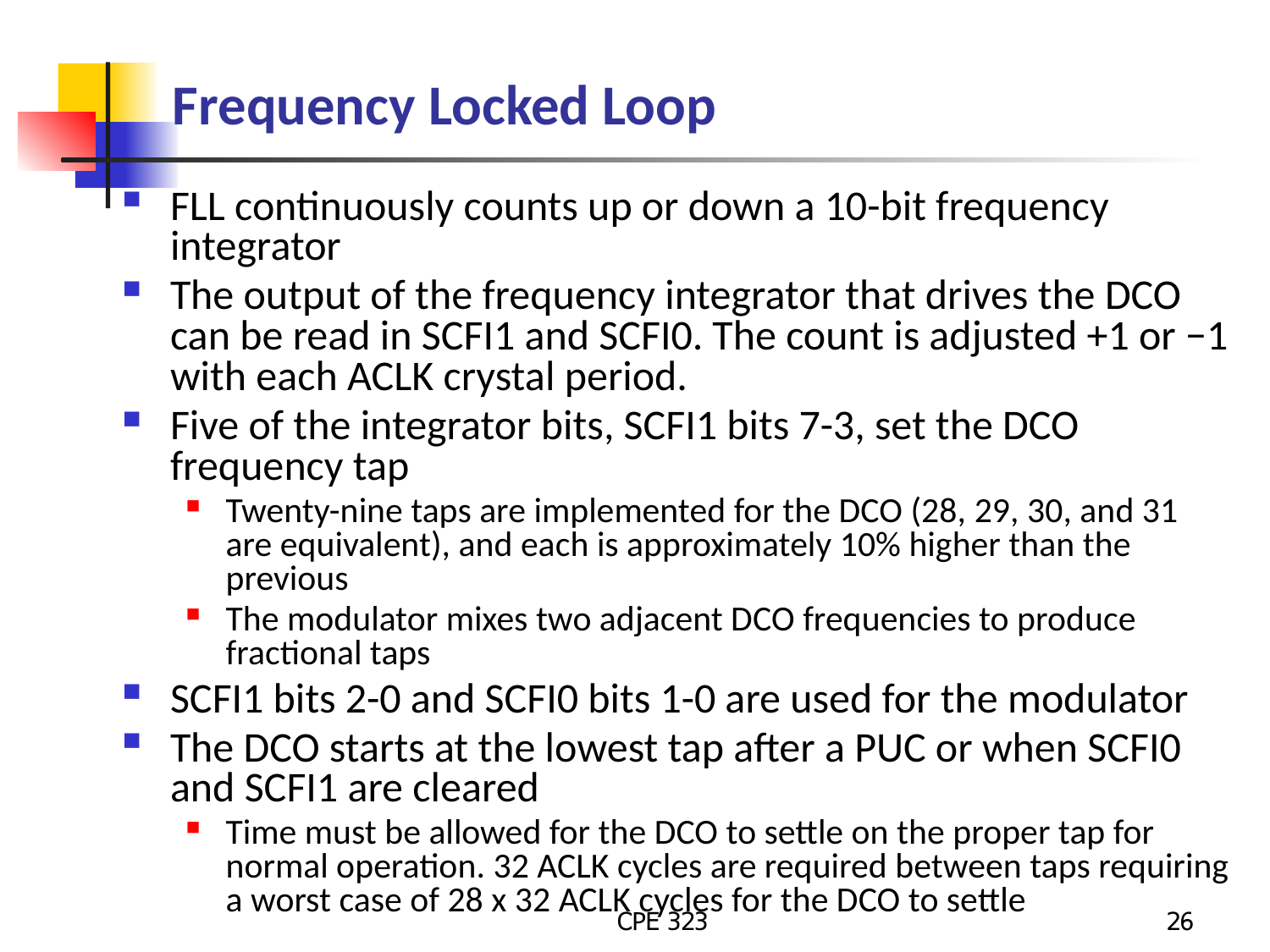

# Frequency Locked Loop
FLL continuously counts up or down a 10-bit frequency integrator
The output of the frequency integrator that drives the DCO can be read in SCFI1 and SCFI0. The count is adjusted +1 or −1 with each ACLK crystal period.
Five of the integrator bits, SCFI1 bits 7-3, set the DCO frequency tap
Twenty-nine taps are implemented for the DCO (28, 29, 30, and 31 are equivalent), and each is approximately 10% higher than the previous
The modulator mixes two adjacent DCO frequencies to produce fractional taps
SCFI1 bits 2-0 and SCFI0 bits 1-0 are used for the modulator
The DCO starts at the lowest tap after a PUC or when SCFI0 and SCFI1 are cleared
Time must be allowed for the DCO to settle on the proper tap for normal operation. 32 ACLK cycles are required between taps requiring a worst case of 28 x 32 ACLK cycles for the DCO to settle
CPE 323
26